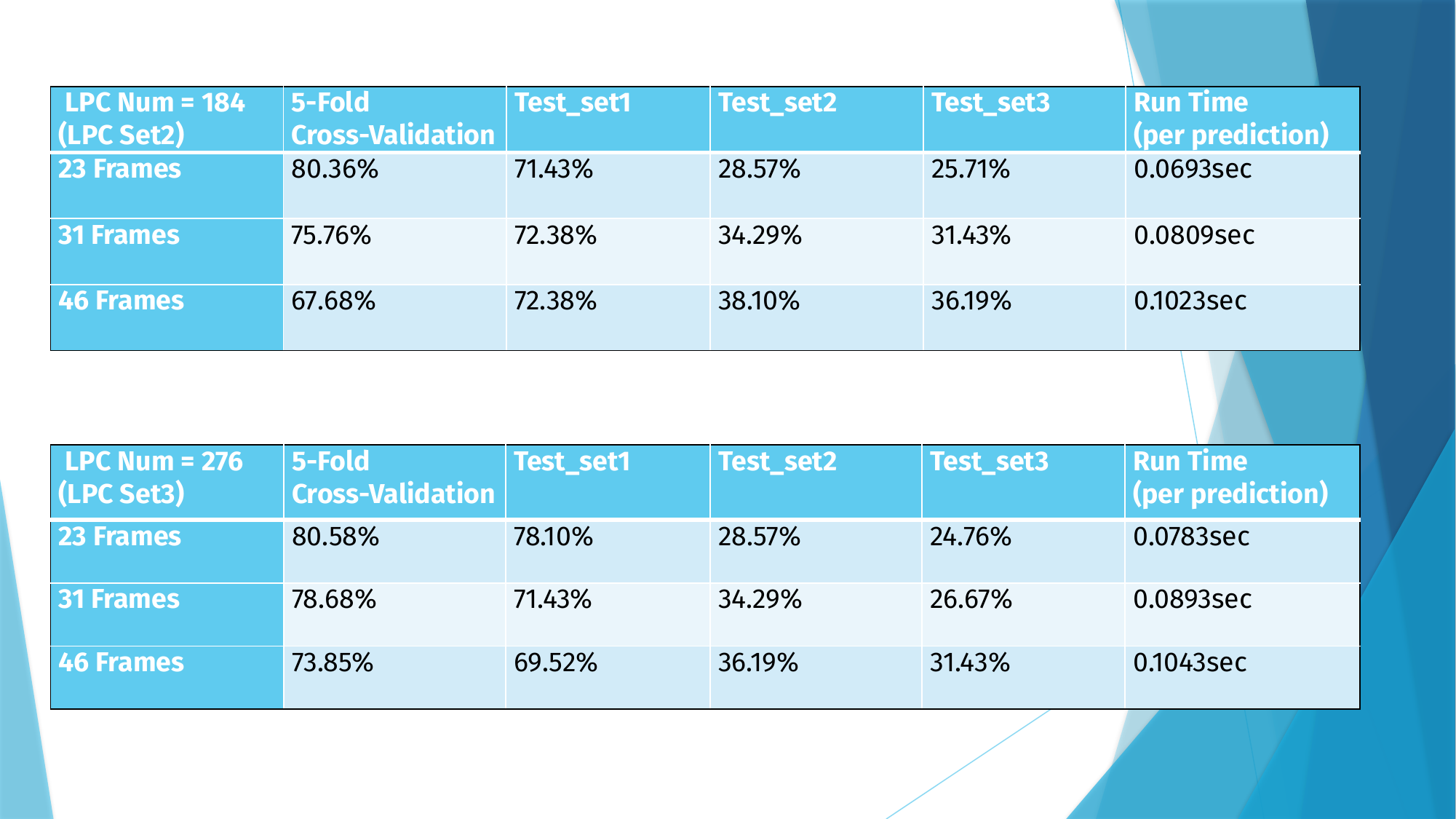

| LPC Num = 184 (LPC Set2) | 5-Fold Cross-Validation | Test\_set1 | Test\_set2 | Test\_set3 | Run Time (per prediction) |
| --- | --- | --- | --- | --- | --- |
| 23 Frames | 80.36% | 71.43% | 28.57% | 25.71% | 0.0693sec |
| 31 Frames | 75.76% | 72.38% | 34.29% | 31.43% | 0.0809sec |
| 46 Frames | 67.68% | 72.38% | 38.10% | 36.19% | 0.1023sec |
| LPC Num = 276 (LPC Set3) | 5-Fold Cross-Validation | Test\_set1 | Test\_set2 | Test\_set3 | Run Time (per prediction) |
| --- | --- | --- | --- | --- | --- |
| 23 Frames | 80.58% | 78.10% | 28.57% | 24.76% | 0.0783sec |
| 31 Frames | 78.68% | 71.43% | 34.29% | 26.67% | 0.0893sec |
| 46 Frames | 73.85% | 69.52% | 36.19% | 31.43% | 0.1043sec |